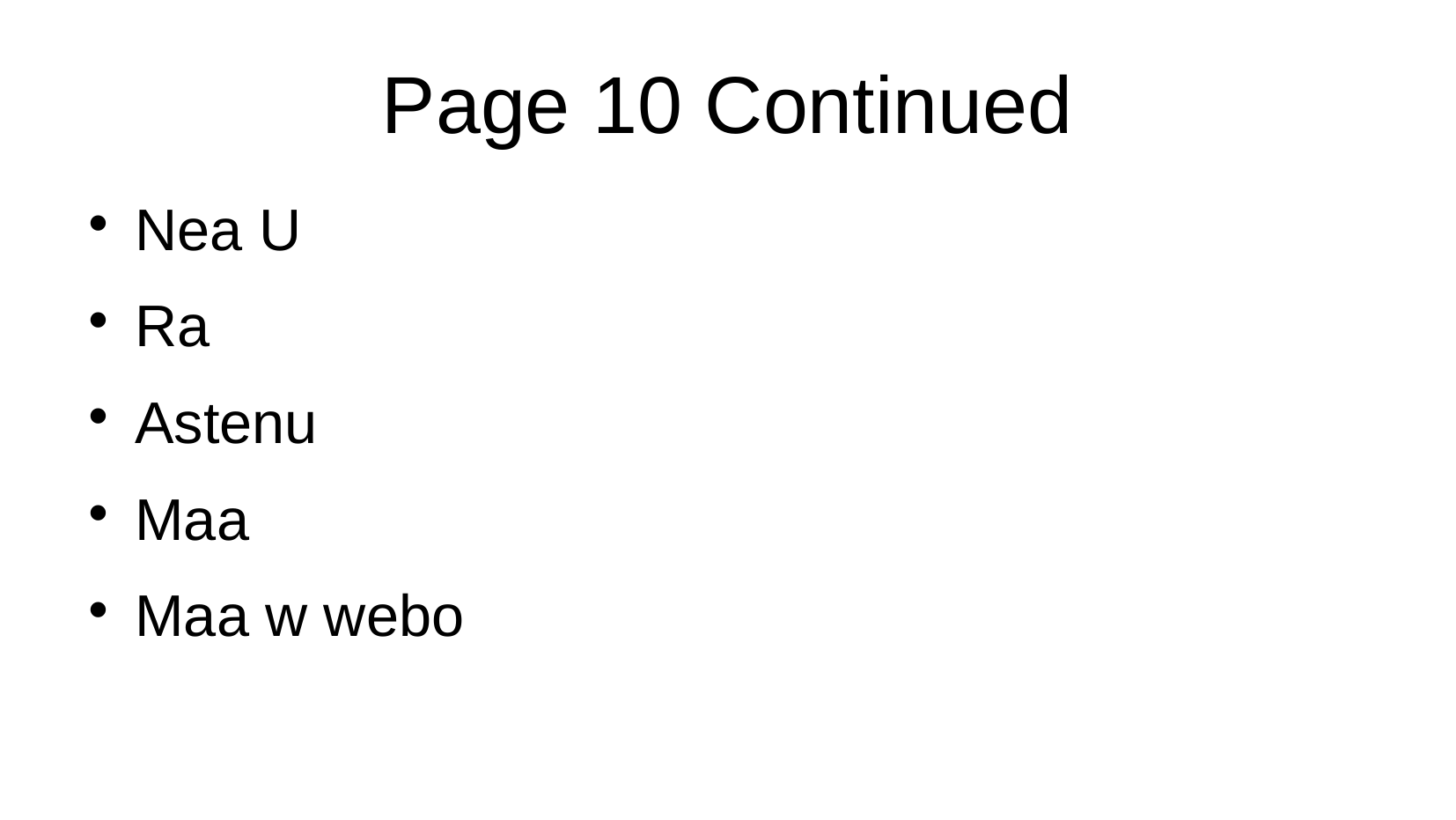

Page 10 Continued
Nea U
Ra
Astenu
Maa
Maa w webo